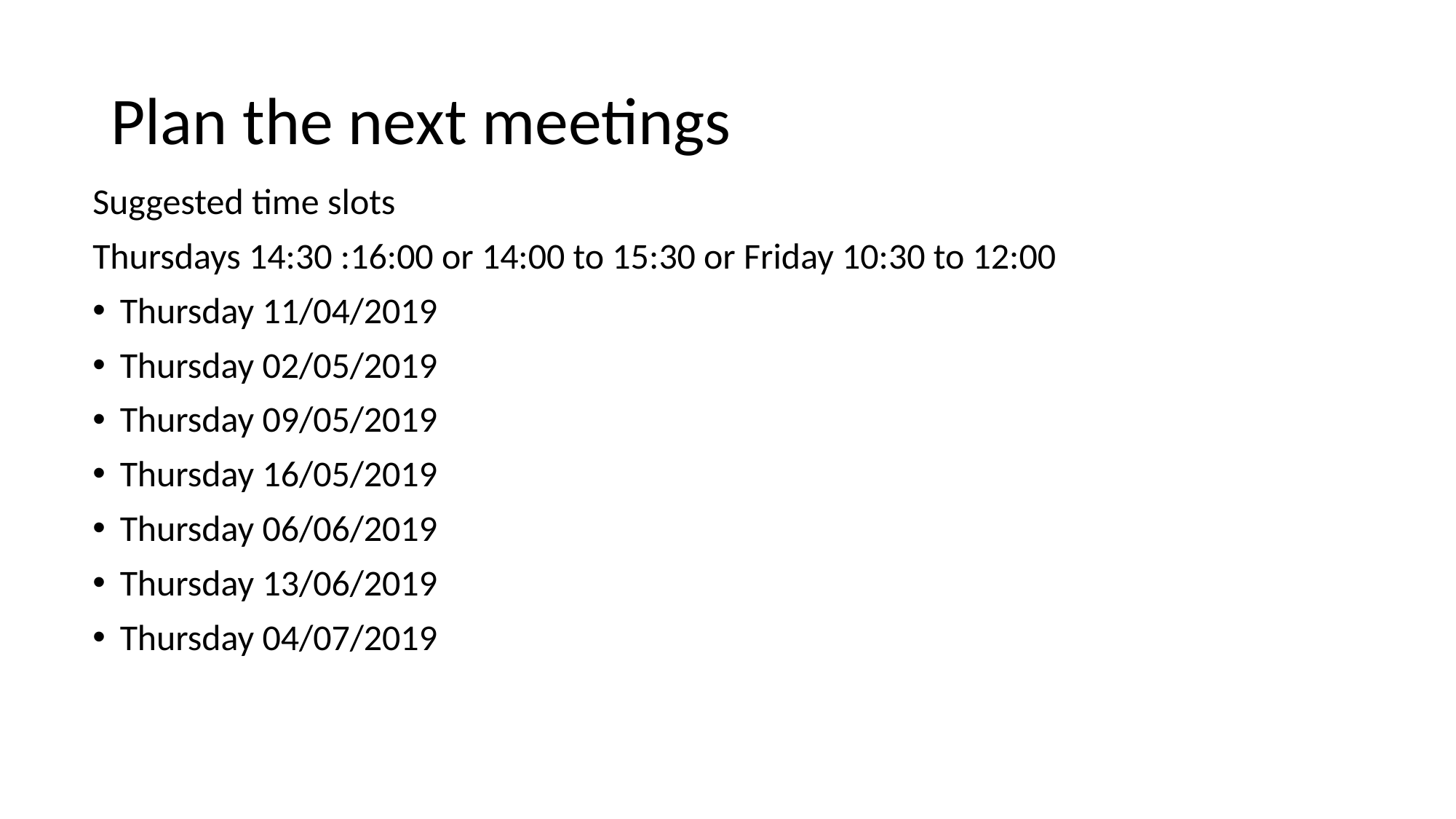

# Plan the next meetings
Suggested time slots
Thursdays 14:30 :16:00 or 14:00 to 15:30 or Friday 10:30 to 12:00
Thursday 11/04/2019
Thursday 02/05/2019
Thursday 09/05/2019
Thursday 16/05/2019
Thursday 06/06/2019
Thursday 13/06/2019
Thursday 04/07/2019